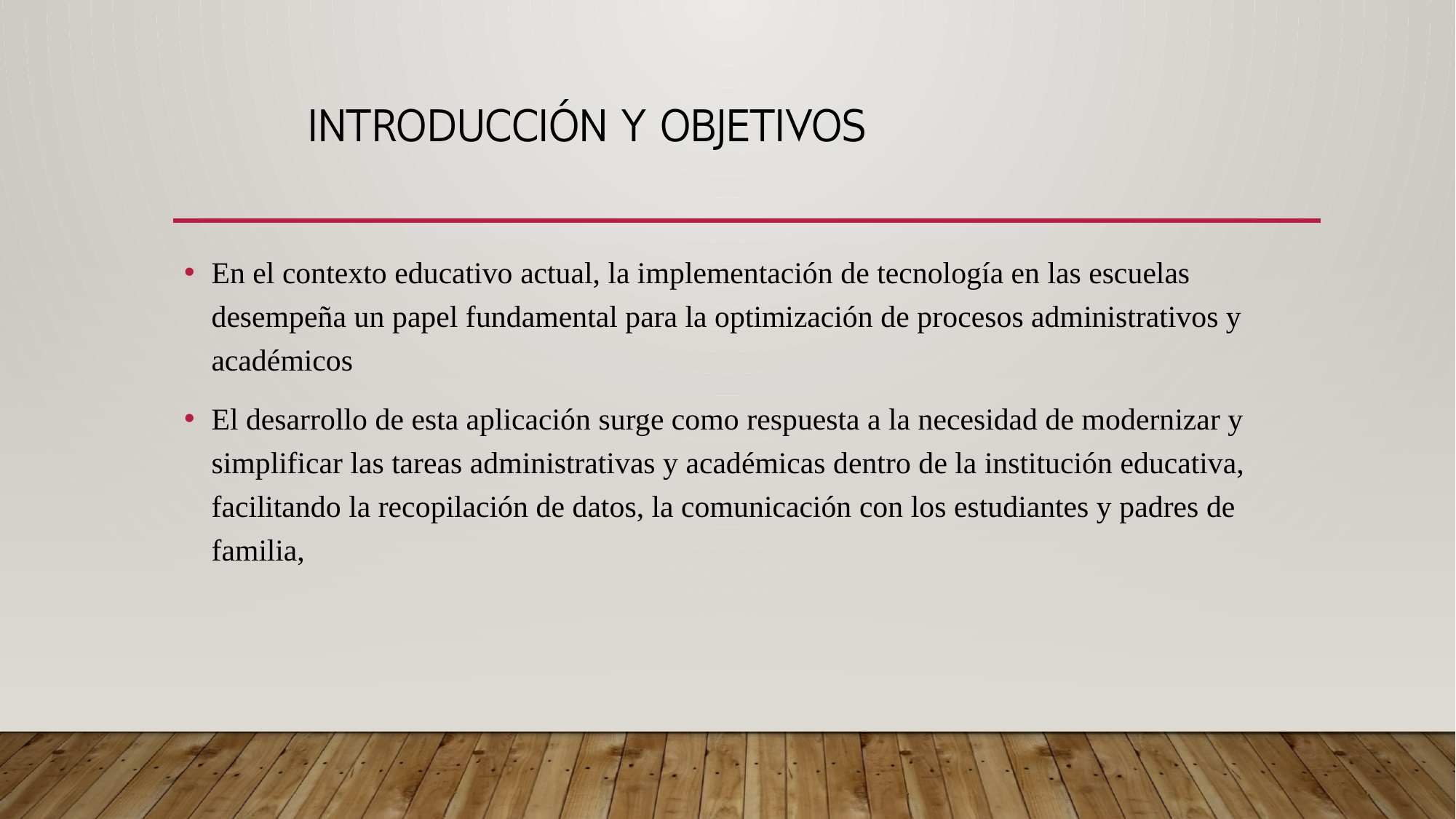

# Introducción y objetivos
En el contexto educativo actual, la implementación de tecnología en las escuelas desempeña un papel fundamental para la optimización de procesos administrativos y académicos
El desarrollo de esta aplicación surge como respuesta a la necesidad de modernizar y simplificar las tareas administrativas y académicas dentro de la institución educativa, facilitando la recopilación de datos, la comunicación con los estudiantes y padres de familia,